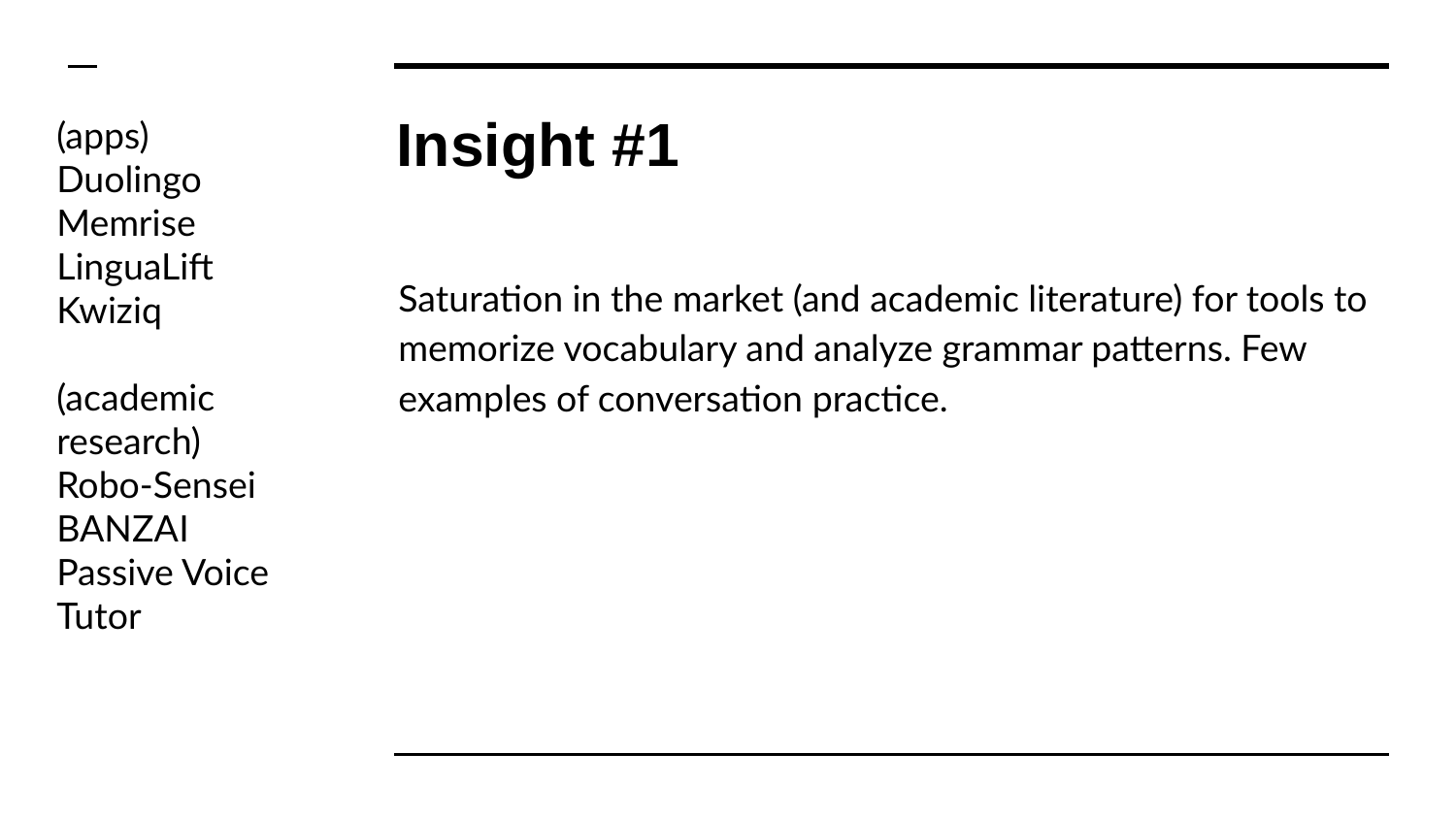

# Insight #1
(apps)
Duolingo
Memrise
LinguaLift
Kwiziq

(academic research)
Robo-Sensei
BANZAI
Passive Voice Tutor
Saturation in the market (and academic literature) for tools to memorize vocabulary and analyze grammar patterns. Few examples of conversation practice.